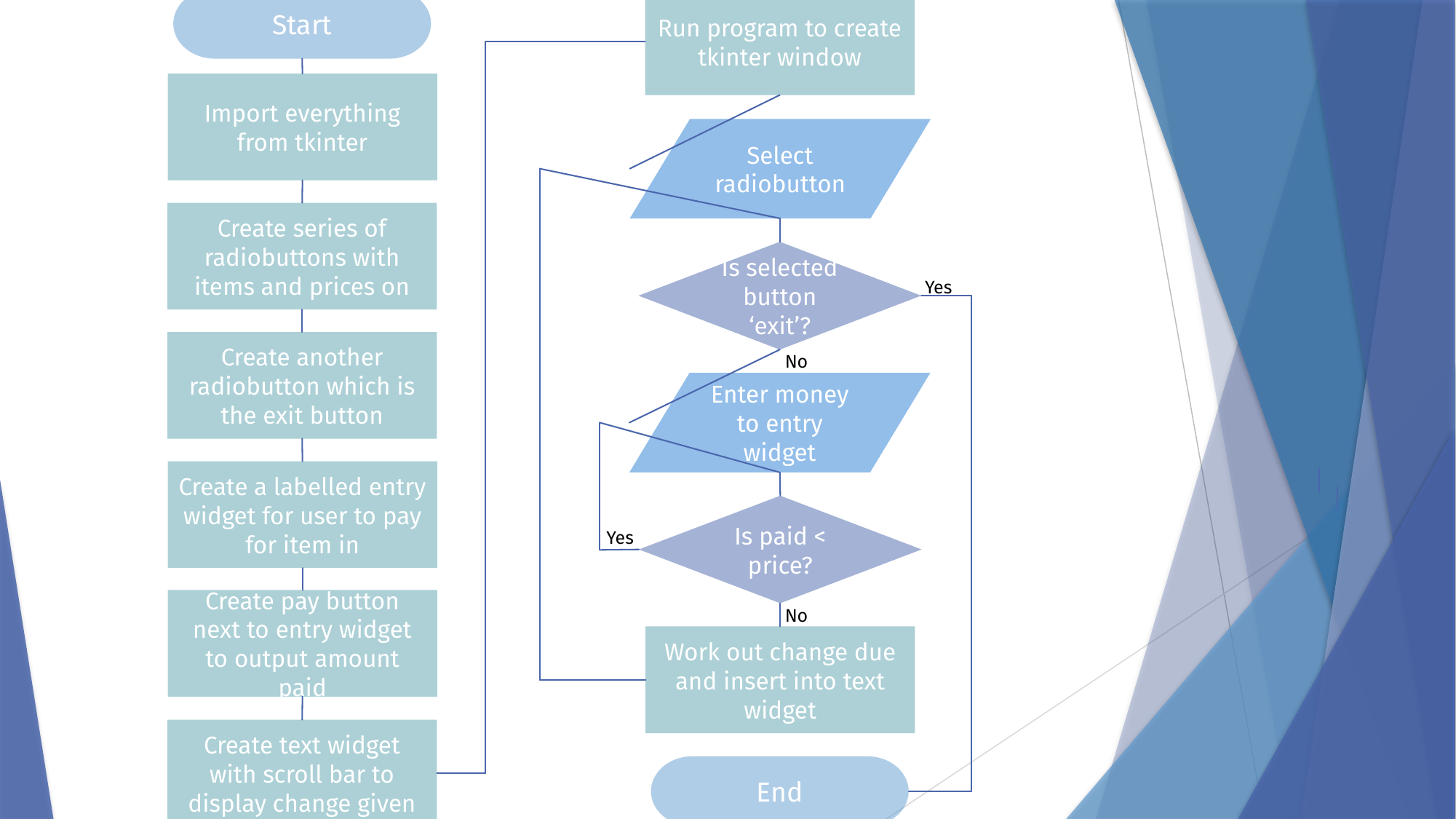

Run program to create tkinter window
Start
Import everything from tkinter
Select radiobutton
Create series of radiobuttons with items and prices on
Is selected button ‘exit’?
Yes
Create another radiobutton which is the exit button
No
Enter money to entry widget
Create a labelled entry widget for user to pay for item in
Is paid < price?
Yes
Create pay button next to entry widget to output amount paid
No
Work out change due and insert into text widget
Create text widget with scroll bar to display change given
End